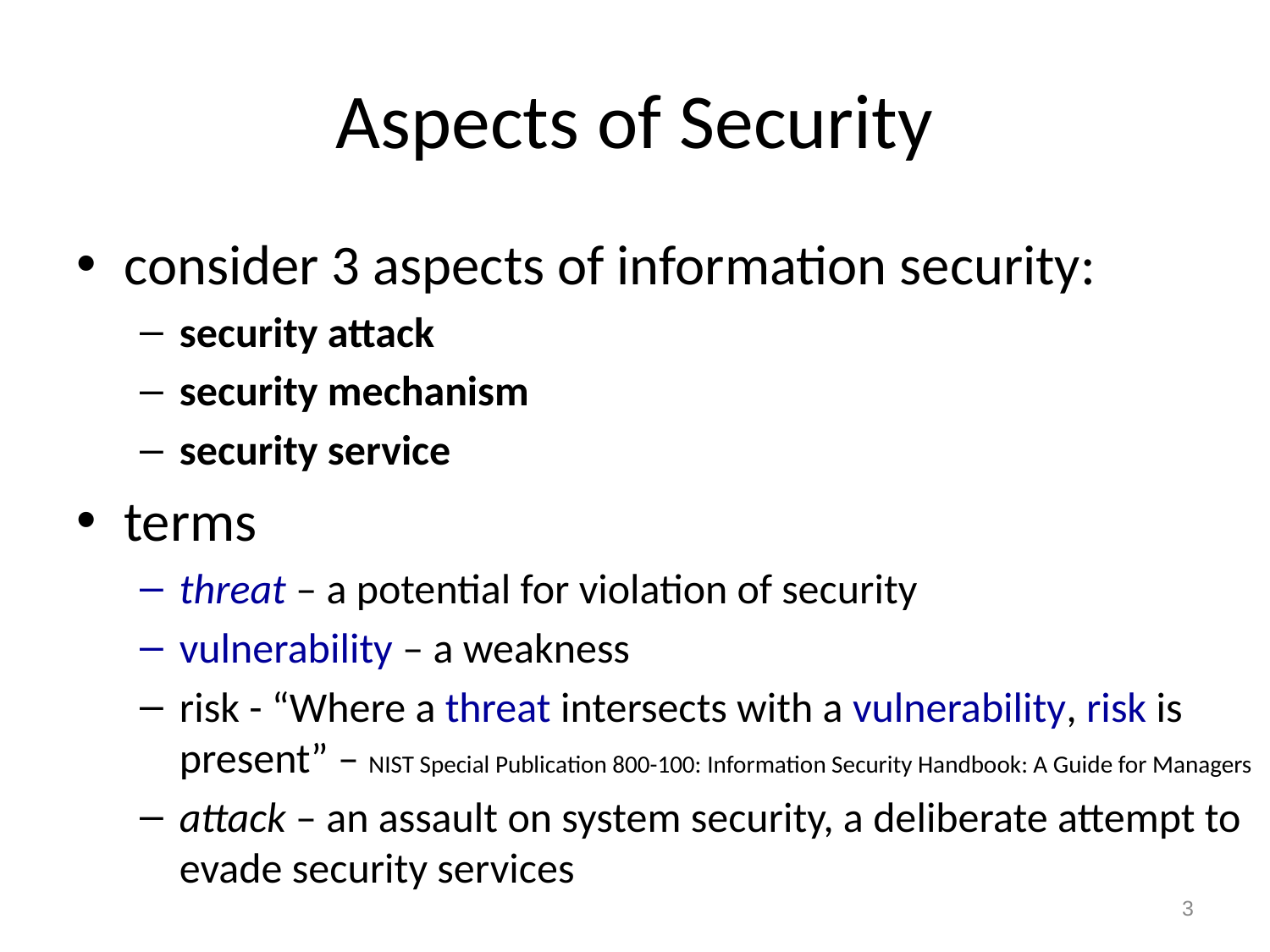

# Aspects of Security
consider 3 aspects of information security:
security attack
security mechanism
security service
terms
threat – a potential for violation of security
vulnerability – a weakness
risk - “Where a threat intersects with a vulnerability, risk is present” – NIST Special Publication 800-100: Information Security Handbook: A Guide for Managers
attack – an assault on system security, a deliberate attempt to evade security services

3